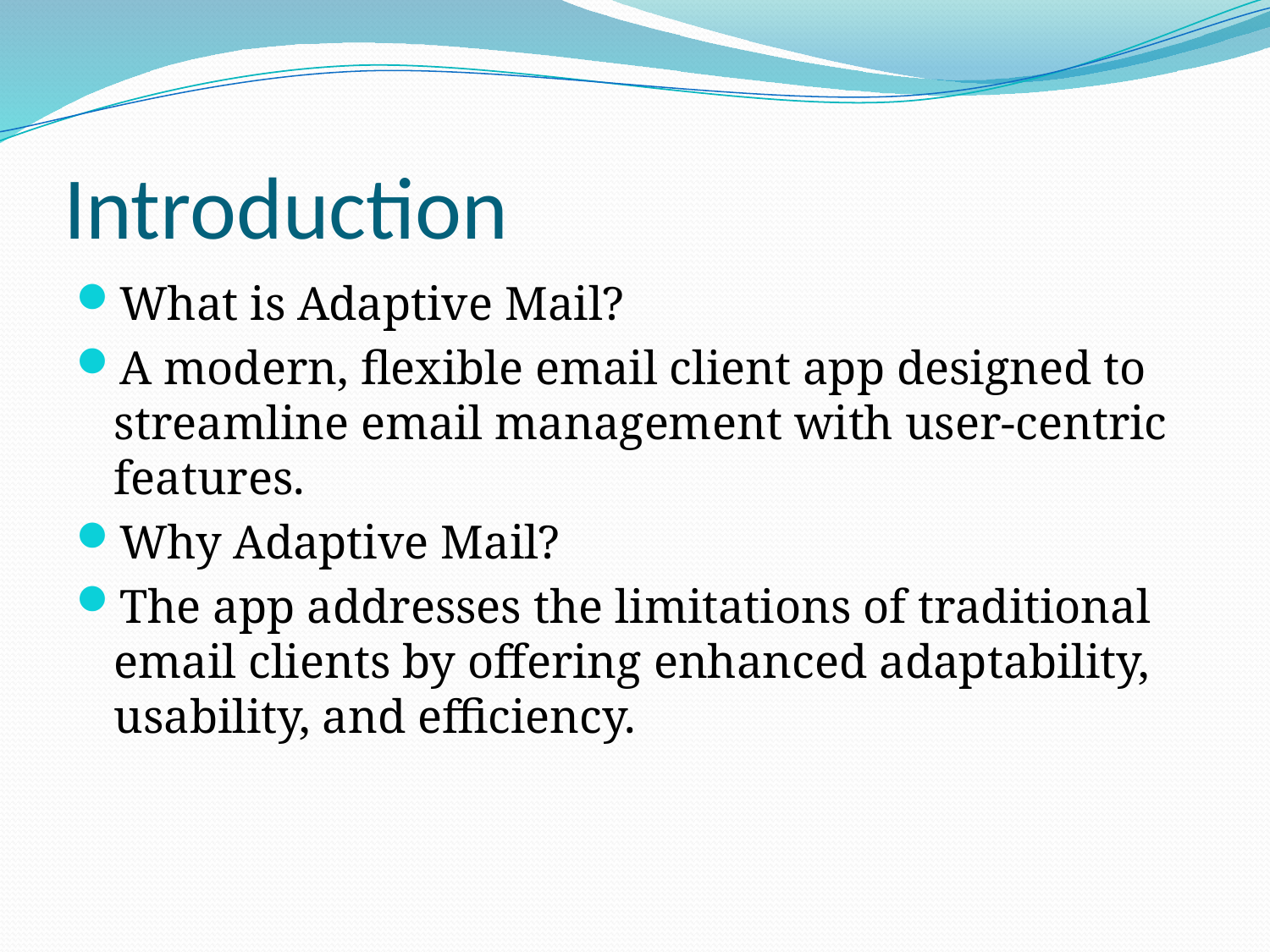

# Introduction
What is Adaptive Mail?
A modern, flexible email client app designed to streamline email management with user-centric features.
Why Adaptive Mail?
The app addresses the limitations of traditional email clients by offering enhanced adaptability, usability, and efficiency.